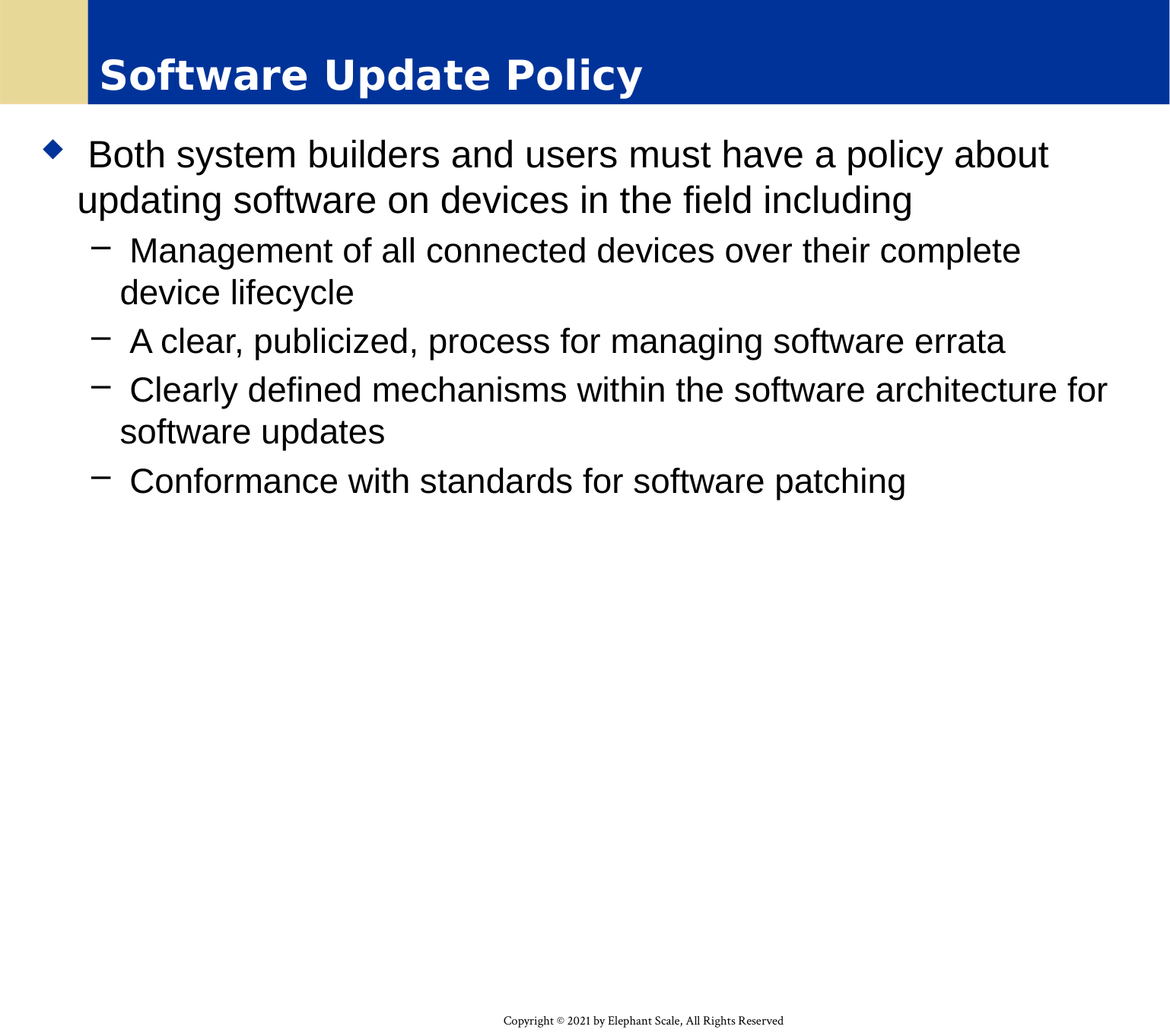

# Software Update Policy
 Both system builders and users must have a policy about updating software on devices in the field including
 Management of all connected devices over their complete device lifecycle
 A clear, publicized, process for managing software errata
 Clearly defined mechanisms within the software architecture for software updates
 Conformance with standards for software patching
Copyright © 2021 by Elephant Scale, All Rights Reserved